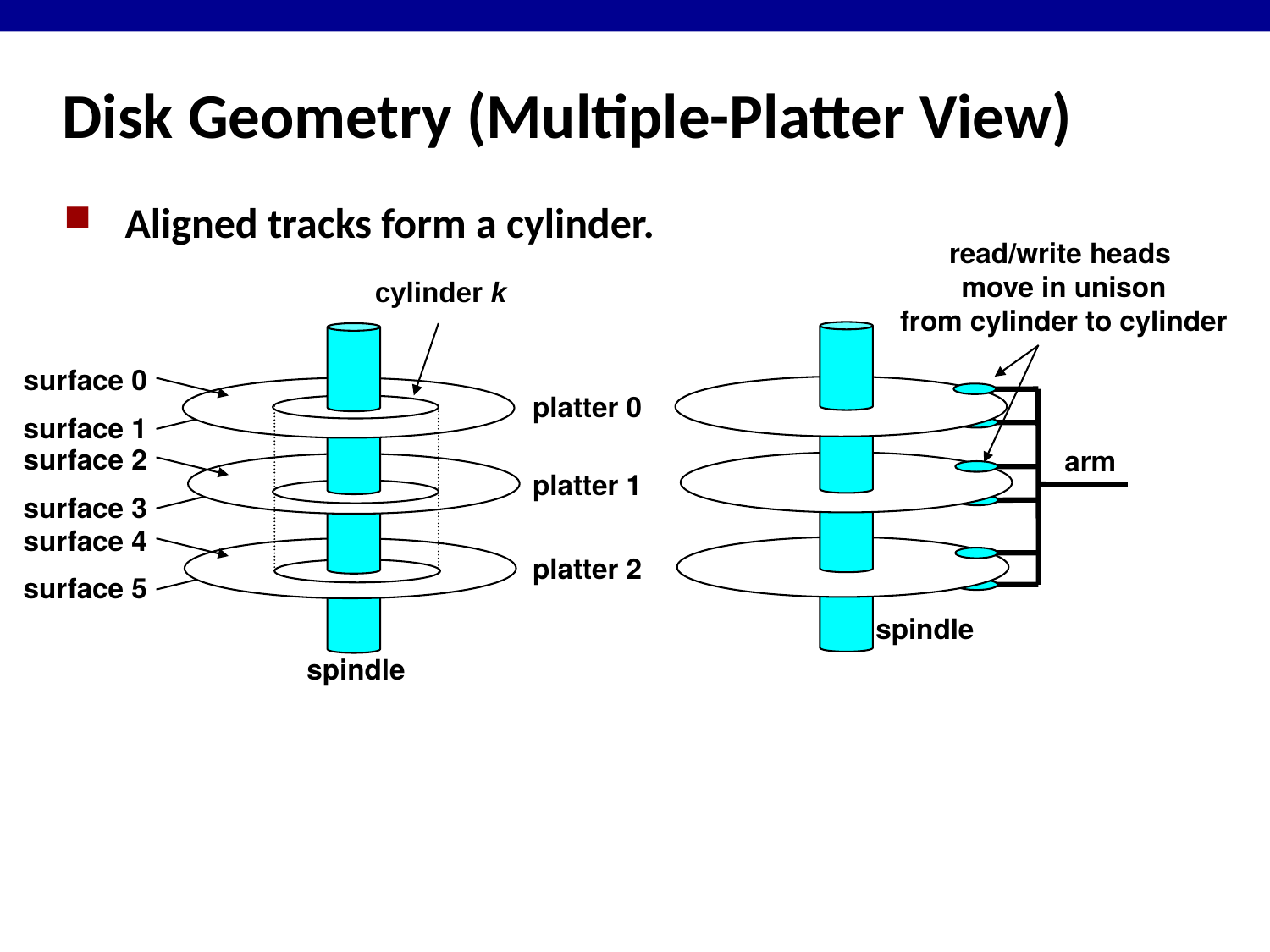

# Disk Geometry (Multiple-Platter View)
 Aligned tracks form a cylinder.
read/write heads
move in unison
from cylinder to cylinder
cylinder k

surface 0

platter 0

surface 1

surface 2
arm

platter 1

surface 3

surface 4

platter 2

surface 5

spindle
spindle